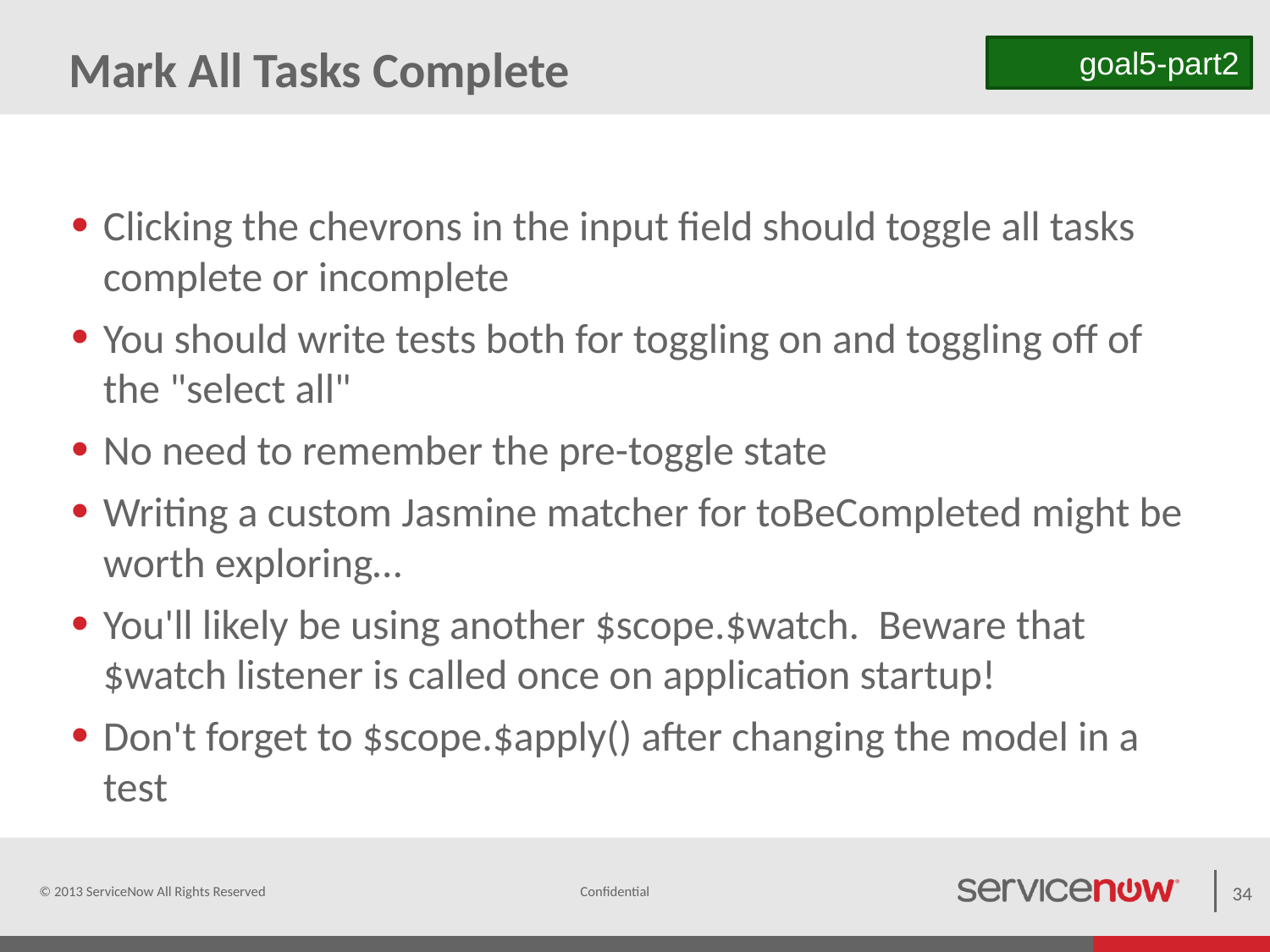

# Mark All Tasks Complete
goal5-part2

Clicking the chevrons in the input field should toggle all tasks complete or incomplete
You should write tests both for toggling on and toggling off of the "select all"
No need to remember the pre-toggle state
Writing a custom Jasmine matcher for toBeCompleted might be worth exploring…
You'll likely be using another $scope.$watch.  Beware that $watch listener is called once on application startup!
Don't forget to $scope.$apply() after changing the model in a test
© 2013 ServiceNow All Rights Reserved
34